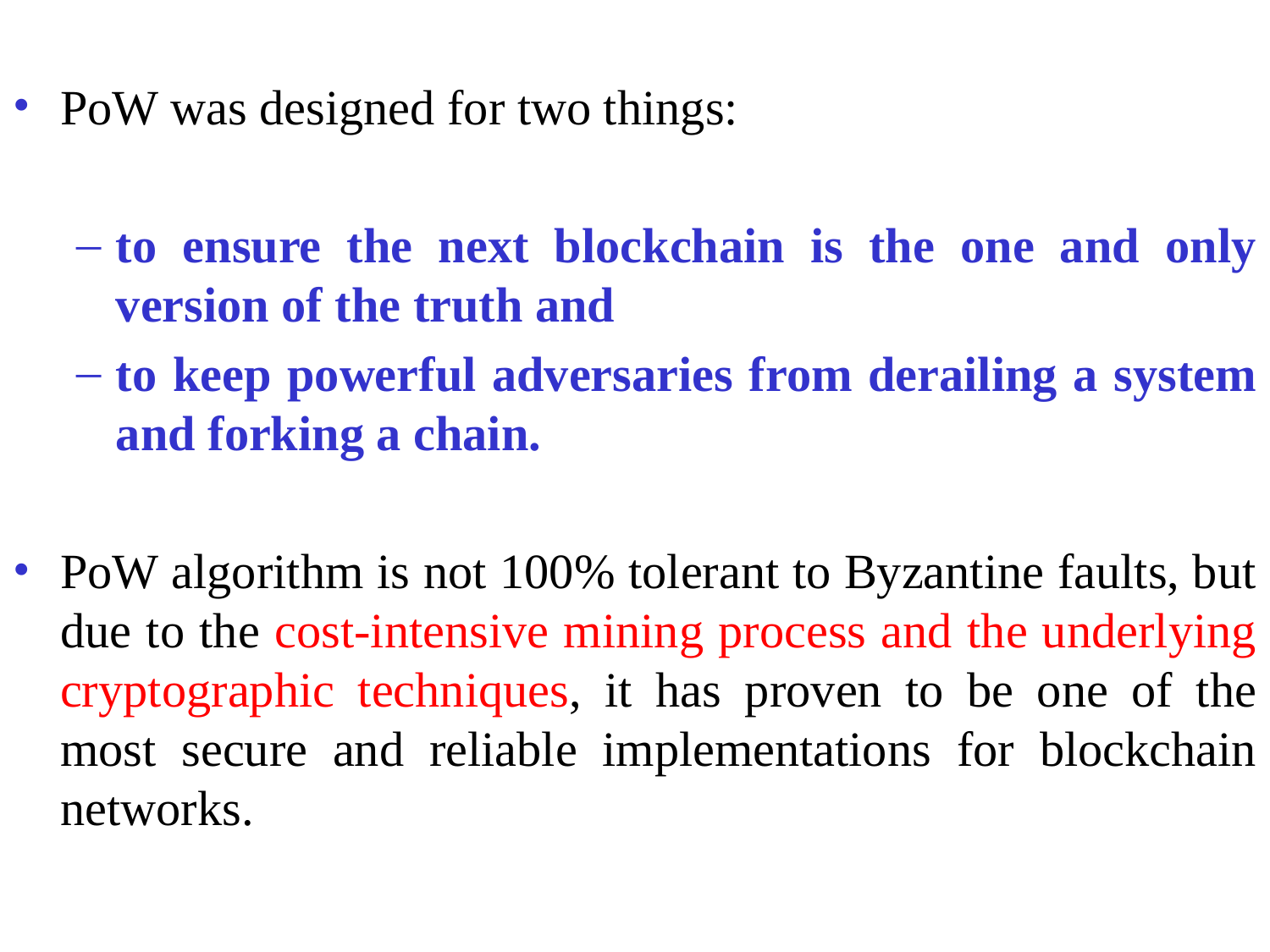

PoW was designed for two things:

to ensure the next blockchain is the one and only version of the truth and
to keep powerful adversaries from derailing a system and forking a chain.

PoW algorithm is not 100% tolerant to Byzantine faults, but due to the cost-intensive mining process and the underlying cryptographic techniques, it has proven to be one of the most secure and reliable implementations for blockchain networks.

PoW algorithm is not 100% tolerant to Byzantine faults, but due to the cost-intensive mining process and the underlying cryptographic techniques, it has proven to be one of the most secure and reliable implementations for blockchain networks.
Nakamoto Consensus can be broken down into roughly four parts which are listed as follows:
Proof of Work (PoW)
Block selection
Scarcity
Incentive structure
To “Mine” a page of the cryptocurrency ledger, known as a ‘block’, a node must work hard and figure out a cryptographic puzzle that is predicated on incrementing a nonce in the block until the correct value that represents the block’s hash and required zero bits for the beginning of the nonce is reached. Once the equation is solved, the node wins the round of the lottery and is rewarded with currency, referred to as a ‘block reward’ (cryptocurrency). The nodes those who take part in the computation are called ‘miners. If one miner gets a different answer to the puzzle compared to others, their answers will be rejected. As it costs a lot of electricity and computational power to mine for a block reward, lying is prevented as it will not pay off. Instead, miners do work, have proof of the work, and are rewarded.

This mined block is then propagated by the miner across a network to the other mining nodes to validate the block and then add the block to the longest chain. The validation rules ensure that the proposed blocks have the requisite computational work performed in order to be accepted. Further, as long as the longest chain and majority of the network’s hashing power is controlled by honest nodes, the honest chain will grow the fastest and outpace competing chains. If all the transactions within the block are not double spent (a type of an attack where the given set of coins is spent in more than one transaction), and the block is added to the longest chain.
A scarcity in Bitcoin is based on this premise by limiting the total number of Bitcoin that will be mined to 21 million. Additionally, Bitcoin can only be injected into a system through the mining process and it follows a deflationary scheme where the block reward is halved every 2,10,000 blocks (~4 years). Miners are incentivised to validate and secure a network honestly, as the reward that they receive for mining a block is Bitcoin. If the value of Bitcoin drops or the network becomes compromised.
Other rewarding mechanism other than mining are Proof of Stake (PoS), Delegated Proof of Stake (dPoS) and Proof of Importance (PoI), etc.
 Please check as the sentences is incomplete without the “then”part.